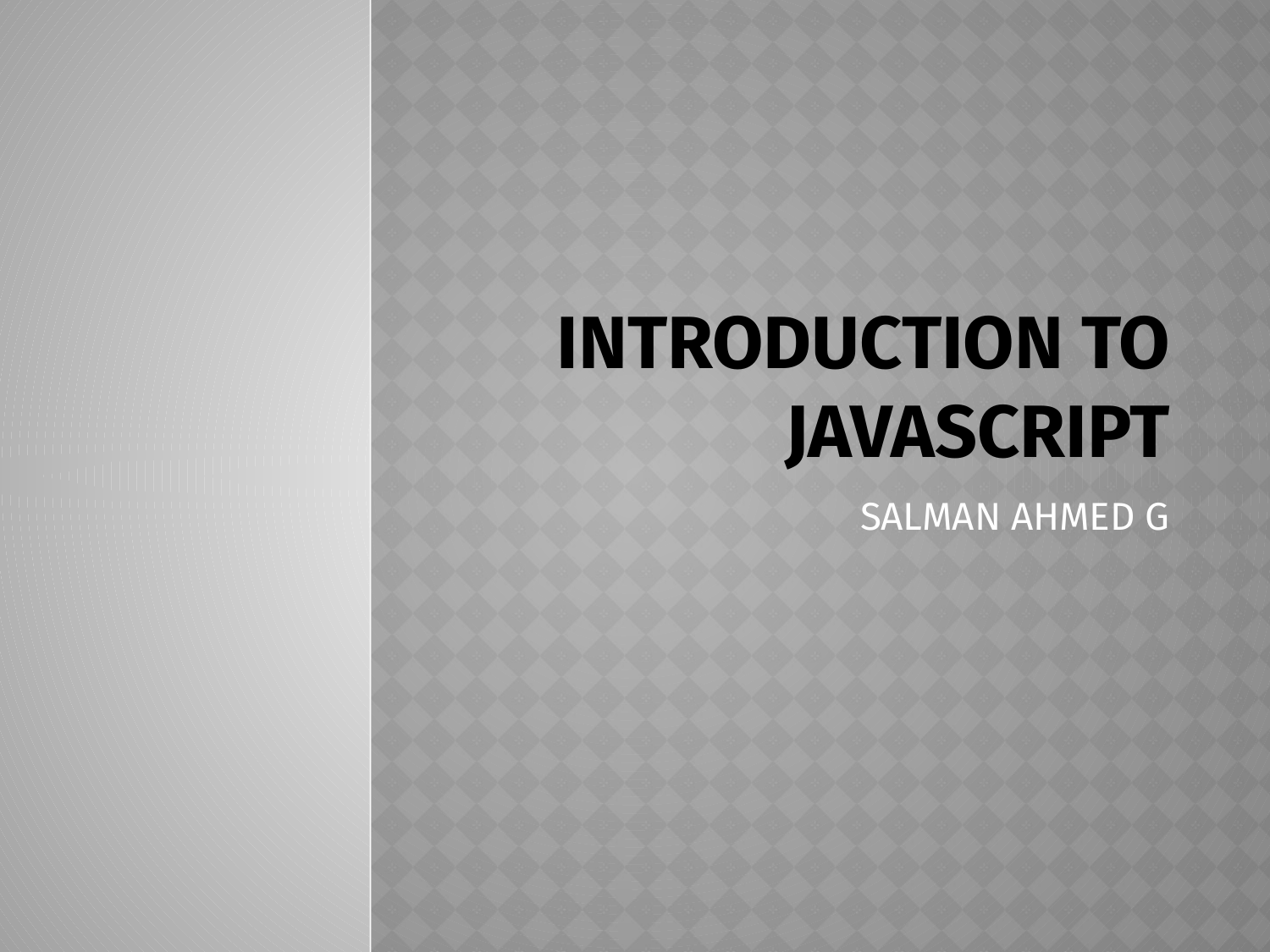

# Introduction to javascript
SALMAN AHMED G